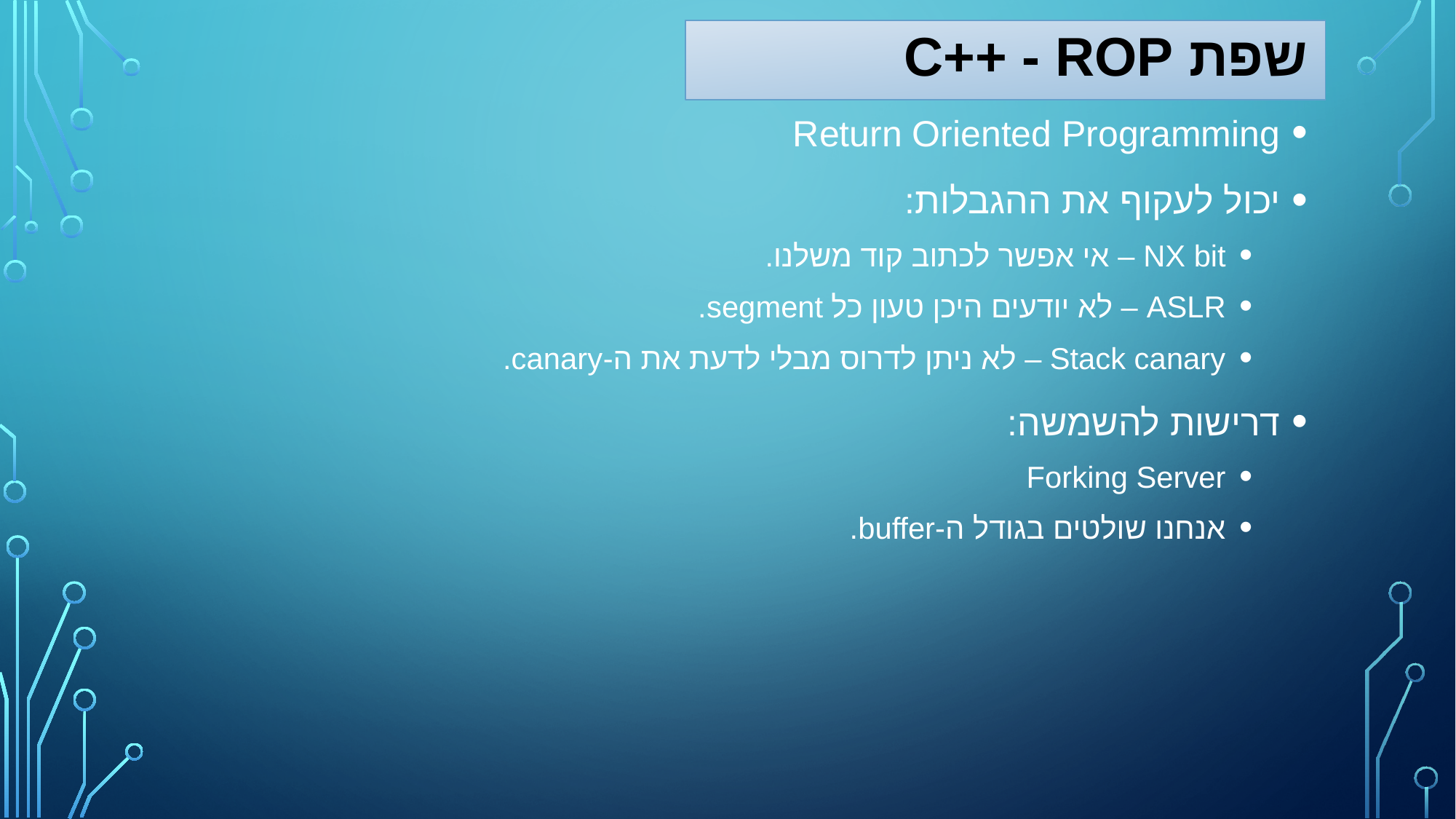

# שפת C++ - ROP

Return Oriented Programming
יכול לעקוף את ההגבלות:
NX bit – אי אפשר לכתוב קוד משלנו.
ASLR – לא יודעים היכן טעון כל segment.
Stack canary – לא ניתן לדרוס מבלי לדעת את ה-canary.
דרישות להשמשה:
Forking Server
אנחנו שולטים בגודל ה-buffer.